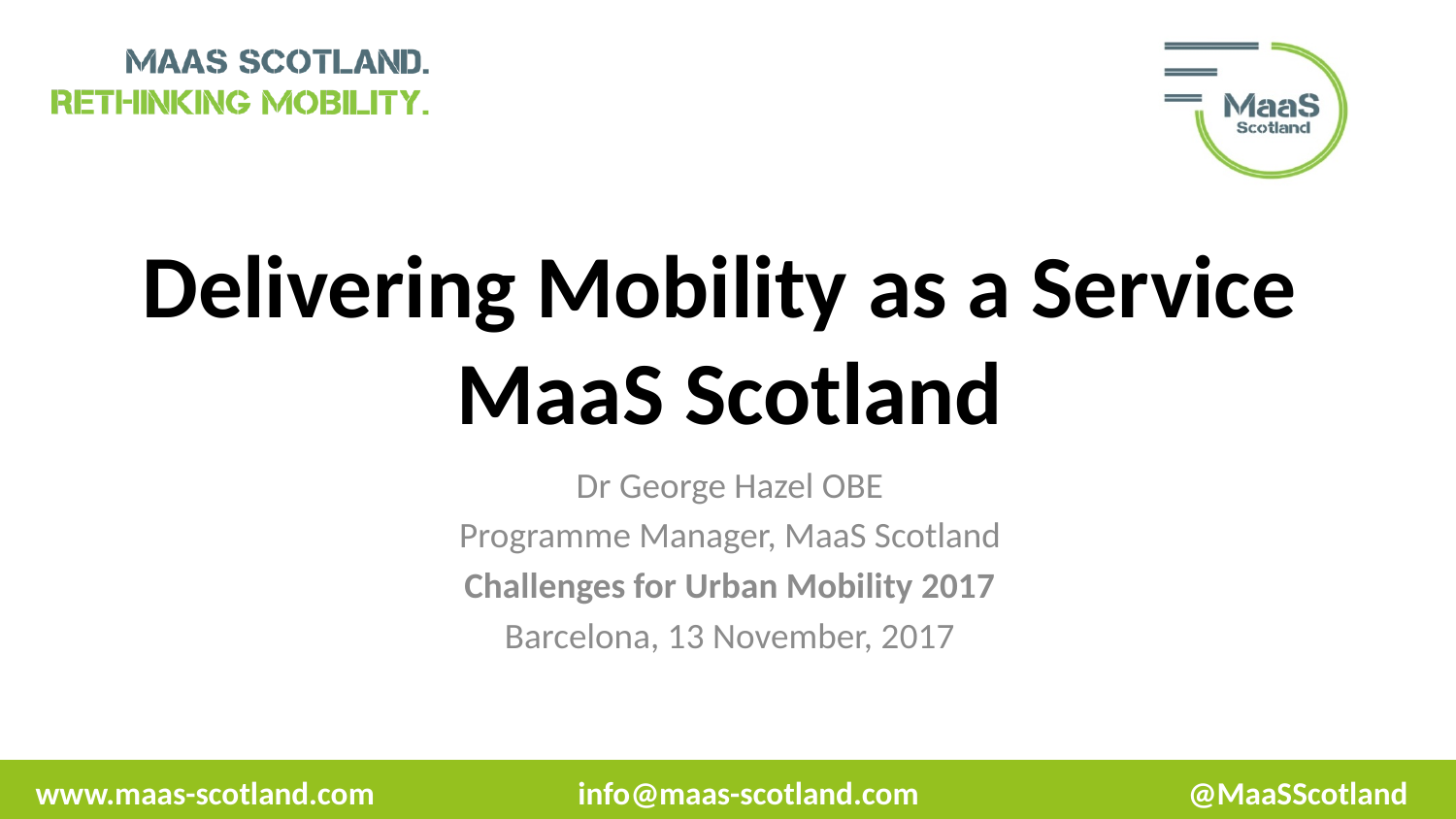

# Delivering Mobility as a Service MaaS Scotland
Dr George Hazel OBE
Programme Manager, MaaS Scotland
Challenges for Urban Mobility 2017
Barcelona, 13 November, 2017